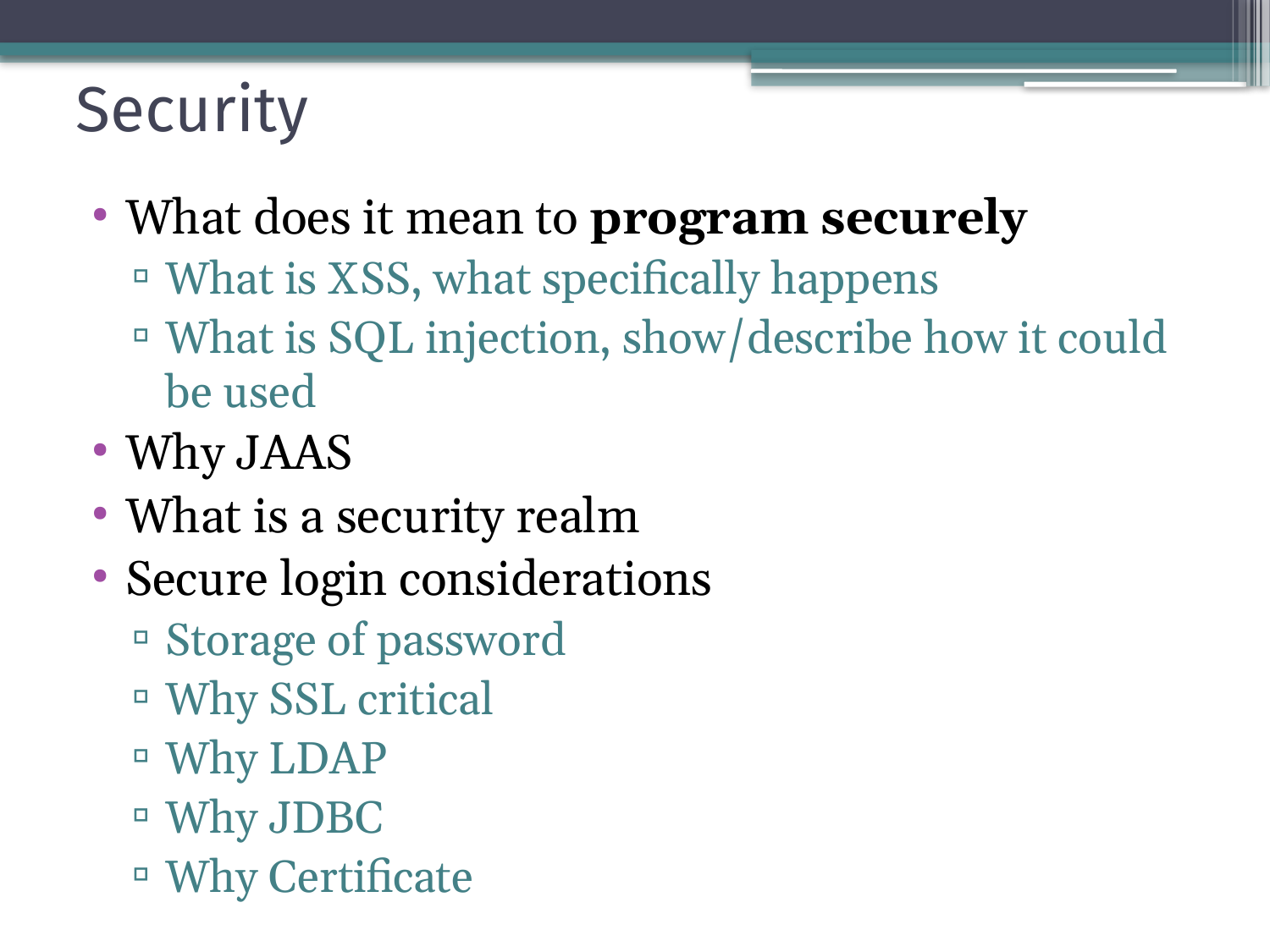

# Security
What does it mean to program securely
What is XSS, what specifically happens
What is SQL injection, show/describe how it could be used
Why JAAS
What is a security realm
Secure login considerations
Storage of password
Why SSL critical
Why LDAP
Why JDBC
Why Certificate